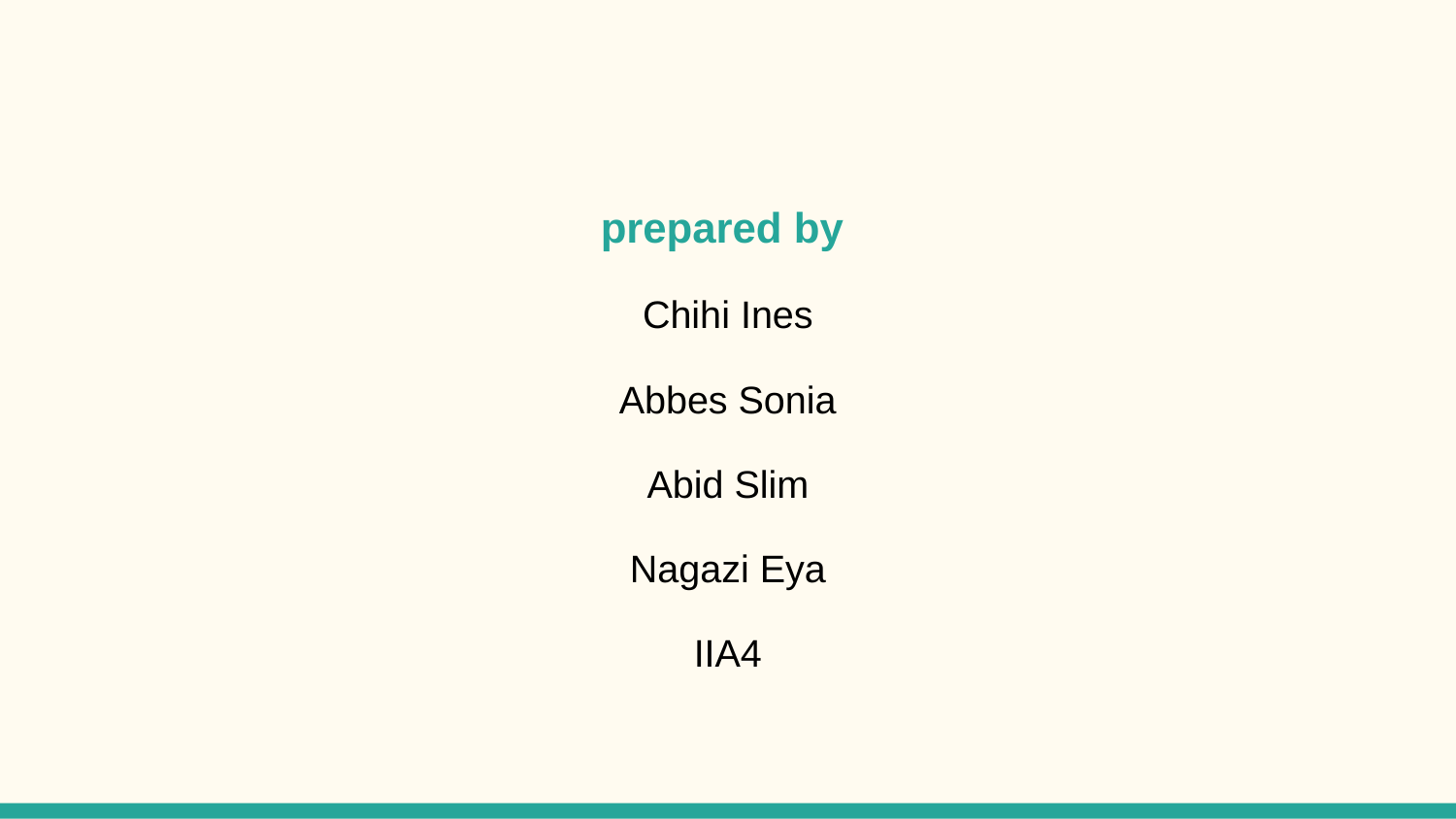

prepared by

Chihi Ines

Abbes Sonia

Abid Slim

Nagazi Eya

IIA4